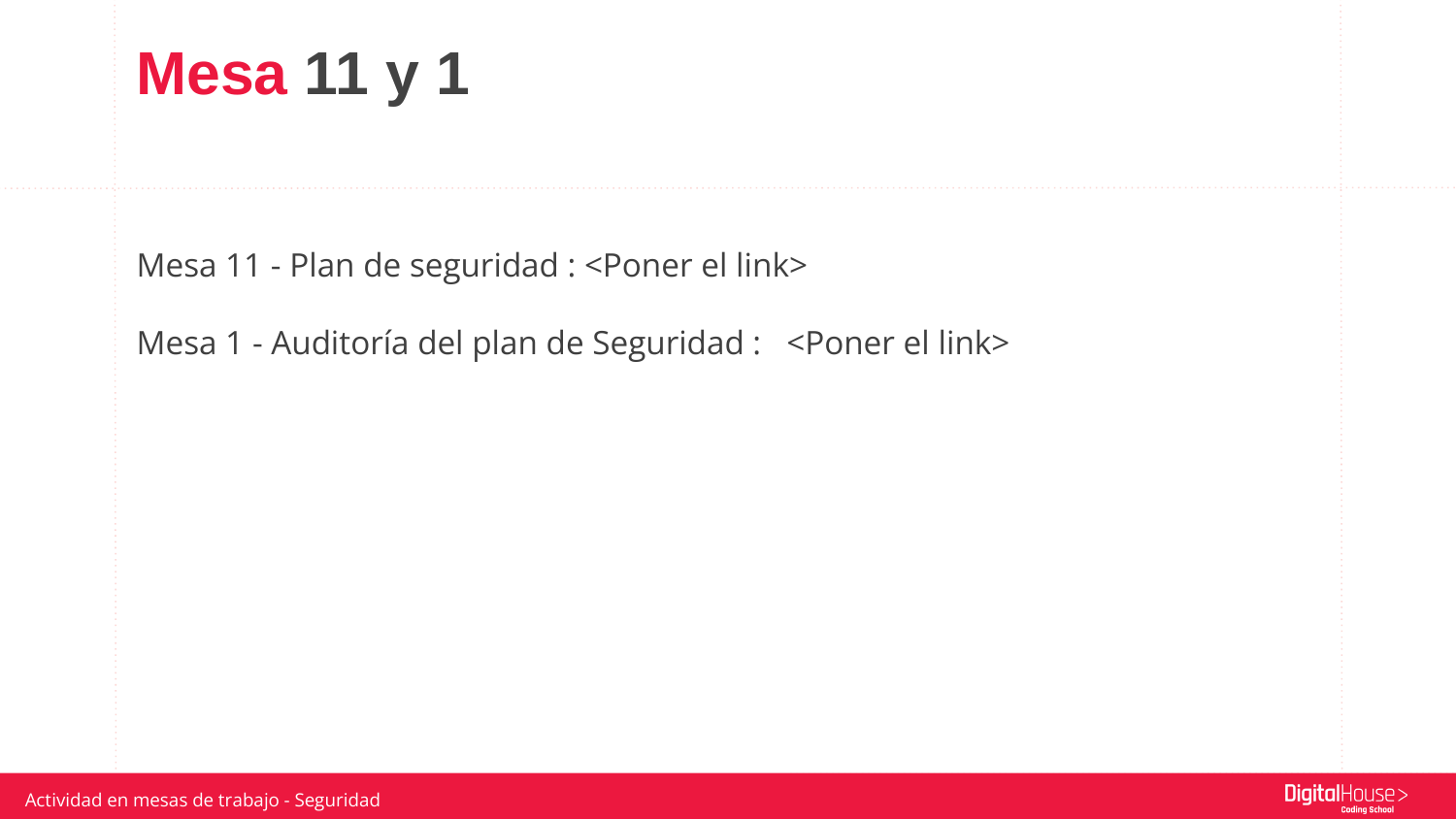

Mesa 11 y 1
Mesa 11 - Plan de seguridad : <Poner el link>
Mesa 1 - Auditoría del plan de Seguridad :   <Poner el link>